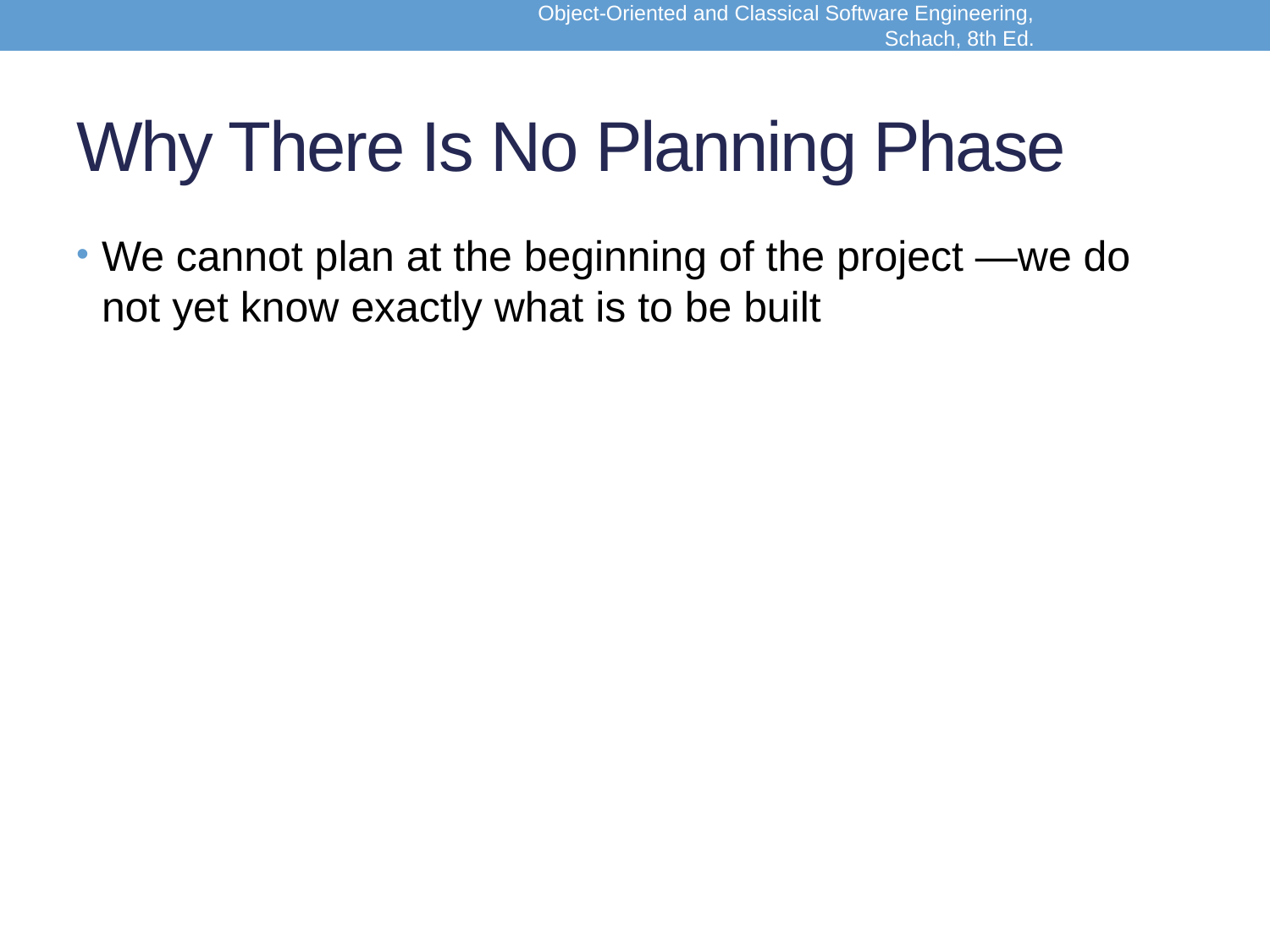

Object-Oriented and Classical Software Engineering, Schach, 8th Ed.
# Why There Is No Planning Phase
We cannot plan at the beginning of the project —we do not yet know exactly what is to be built